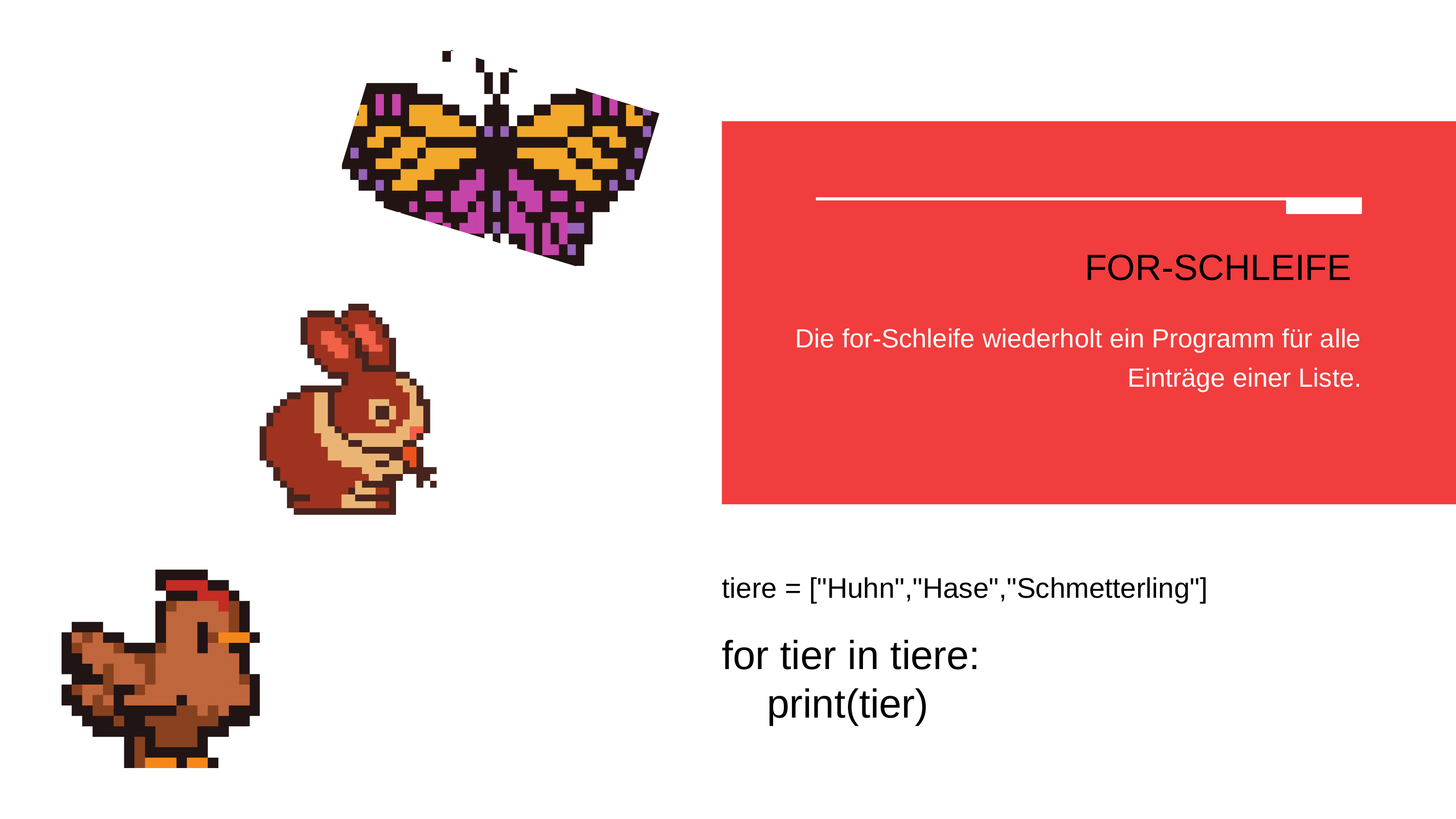

FOR-SCHLEIFE
Die for-Schleife wiederholt ein Programm für alle Einträge einer Liste.

tiere = ["Huhn","Hase","Schmetterling"]
for tier in tiere:
    print(tier)